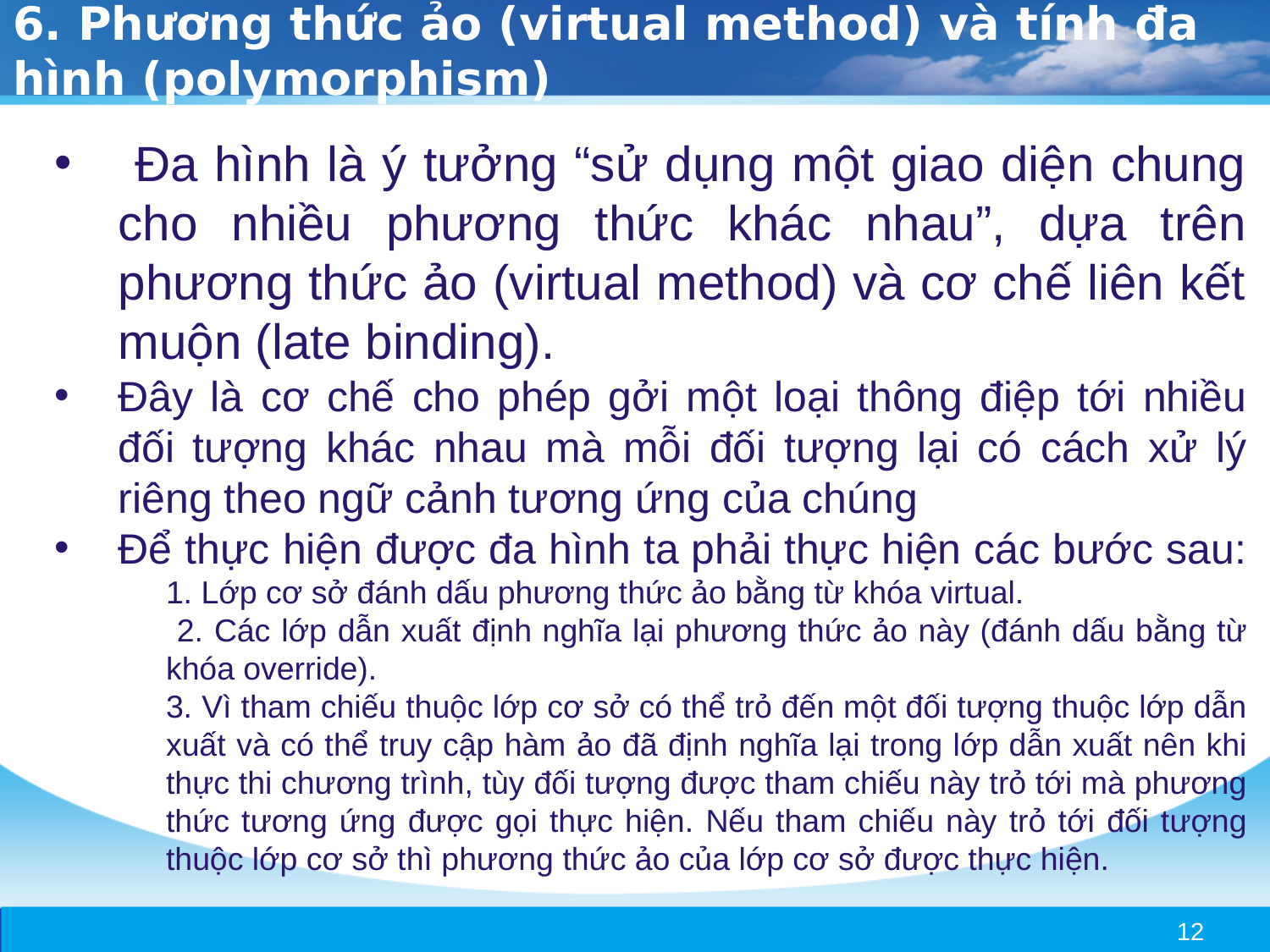

6. Phương thức ảo (virtual method) và tính đa hình (polymorphism)
 Đa hình là ý tưởng “sử dụng một giao diện chung cho nhiều phương thức khác nhau”, dựa trên phương thức ảo (virtual method) và cơ chế liên kết muộn (late binding).
Đây là cơ chế cho phép gởi một loại thông điệp tới nhiều đối tượng khác nhau mà mỗi đối tượng lại có cách xử lý riêng theo ngữ cảnh tương ứng của chúng
Để thực hiện được đa hình ta phải thực hiện các bước sau:
1. Lớp cơ sở đánh dấu phương thức ảo bằng từ khóa virtual.
 2. Các lớp dẫn xuất định nghĩa lại phương thức ảo này (đánh dấu bằng từ khóa override).
3. Vì tham chiếu thuộc lớp cơ sở có thể trỏ đến một đối tượng thuộc lớp dẫn xuất và có thể truy cập hàm ảo đã định nghĩa lại trong lớp dẫn xuất nên khi thực thi chương trình, tùy đối tượng được tham chiếu này trỏ tới mà phương thức tương ứng được gọi thực hiện. Nếu tham chiếu này trỏ tới đối tượng thuộc lớp cơ sở thì phương thức ảo của lớp cơ sở được thực hiện.
12